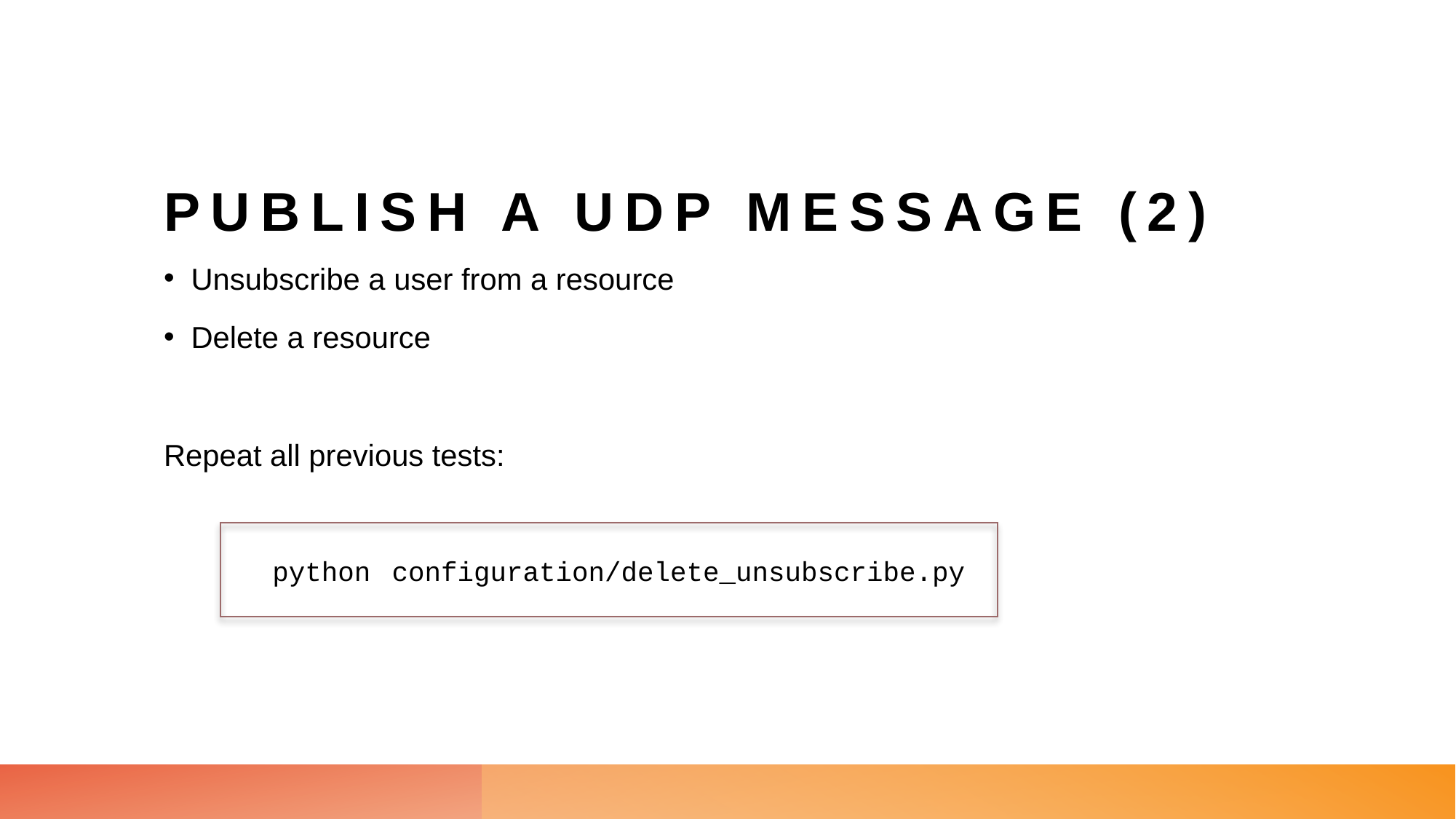

# Publish a udp message (2)
Unsubscribe a user from a resource
Delete a resource

Repeat all previous tests:

python configuration/delete_unsubscribe.py